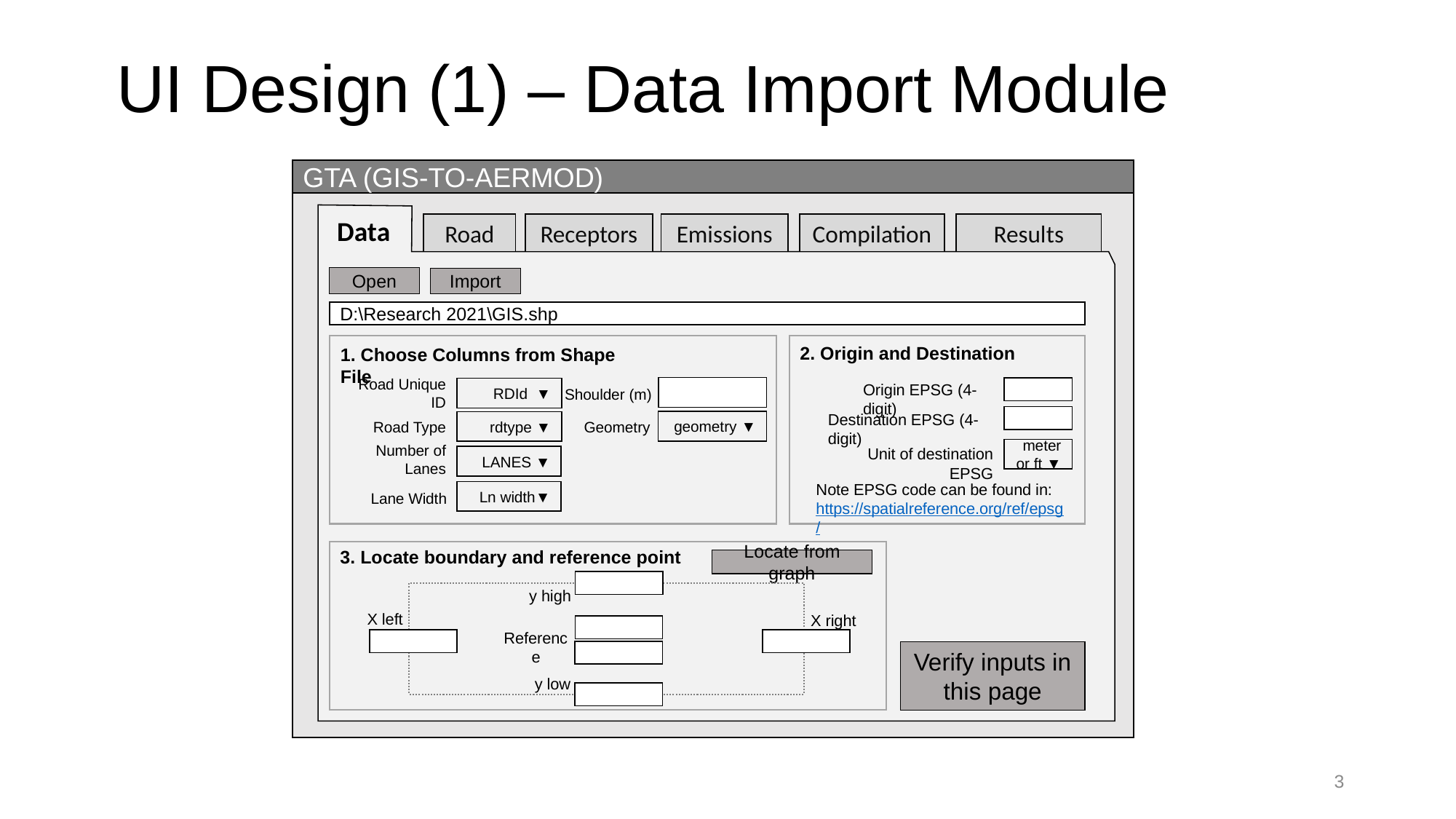

UI Design (1) – Data Import Module

GTA (GIS-TO-AERMOD)

Data

Road
Receptors
Emissions
Compilation
Results
Open
Import
D:\Research 2021\GIS.shp

2. Origin and Destination
1. Choose Columns from Shape File
Origin EPSG (4-digit)

Road Unique ID
RDId  ▼
Shoulder (m)
Destination EPSG (4-digit)

geometry ▼
rdtype ▼
Road Type
Geometry
Unit of destination EPSG
meter or ft ▼
Number of Lanes
LANES ▼
Note EPSG code can be found in:  https://spatialreference.org/ref/epsg/
Ln width▼
Lane Width
3. Locate boundary and reference point

Locate from graph

y high

X left
X right

Reference

Verify inputs in this page
y low

3